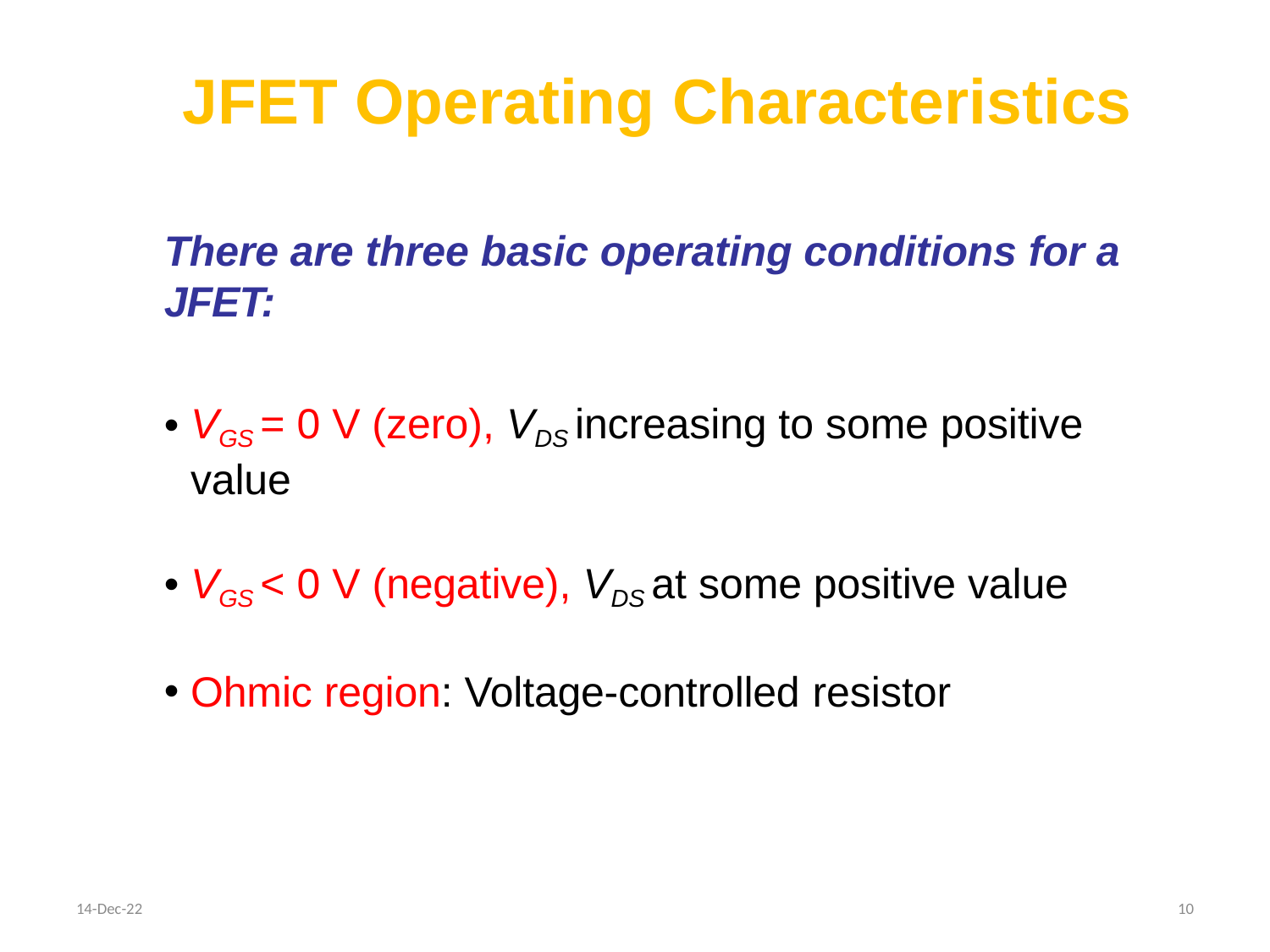

# JFET Operating Characteristics
There are three basic operating conditions for a JFET:

VGS = 0 V (zero), VDS increasing to some positive value

VGS < 0 V (negative), VDS at some positive value

Ohmic region: Voltage-controlled resistor
14-Dec-22
10